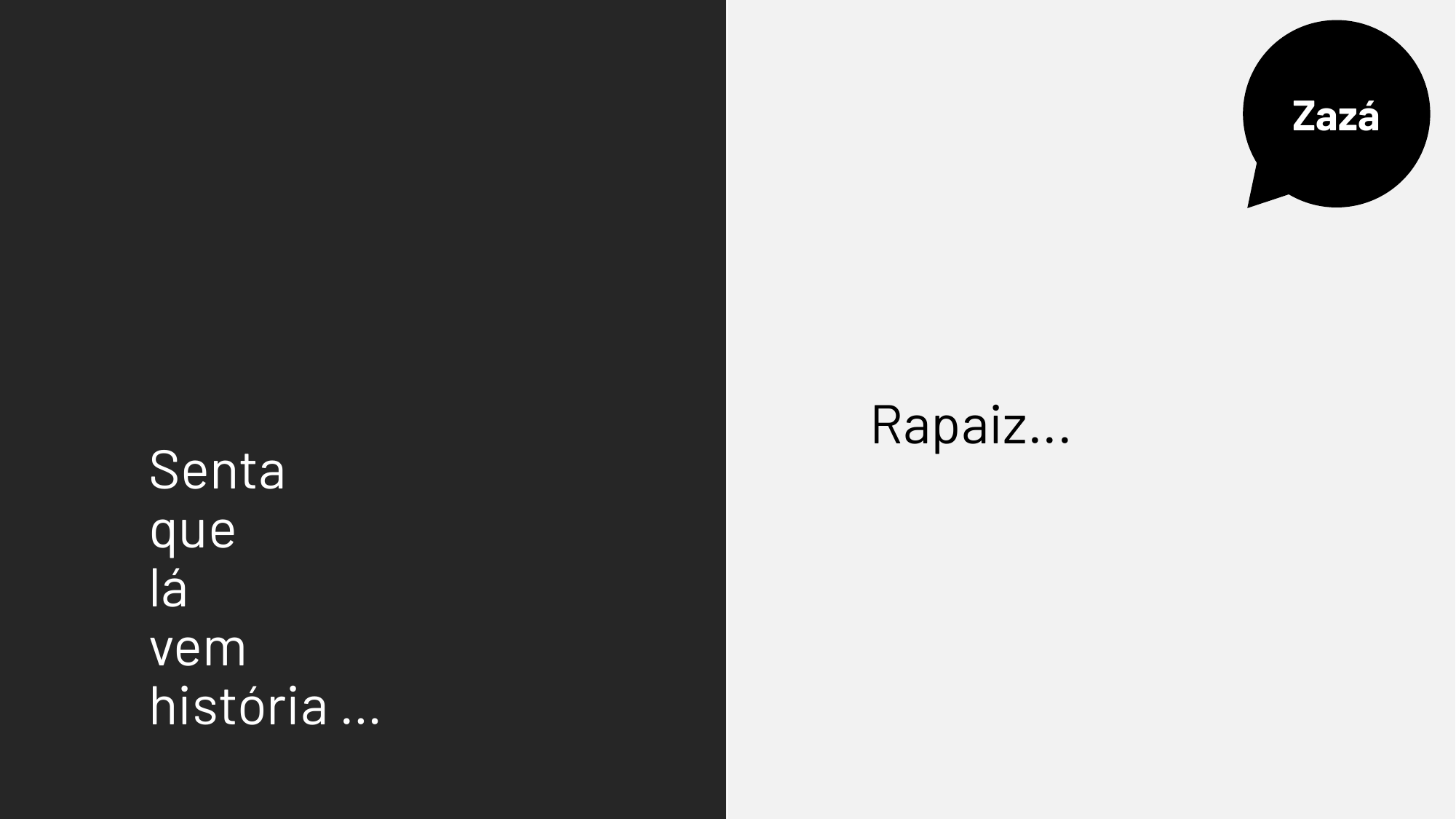

Zazá

# Senta que lá vem história …
Rapaiz...